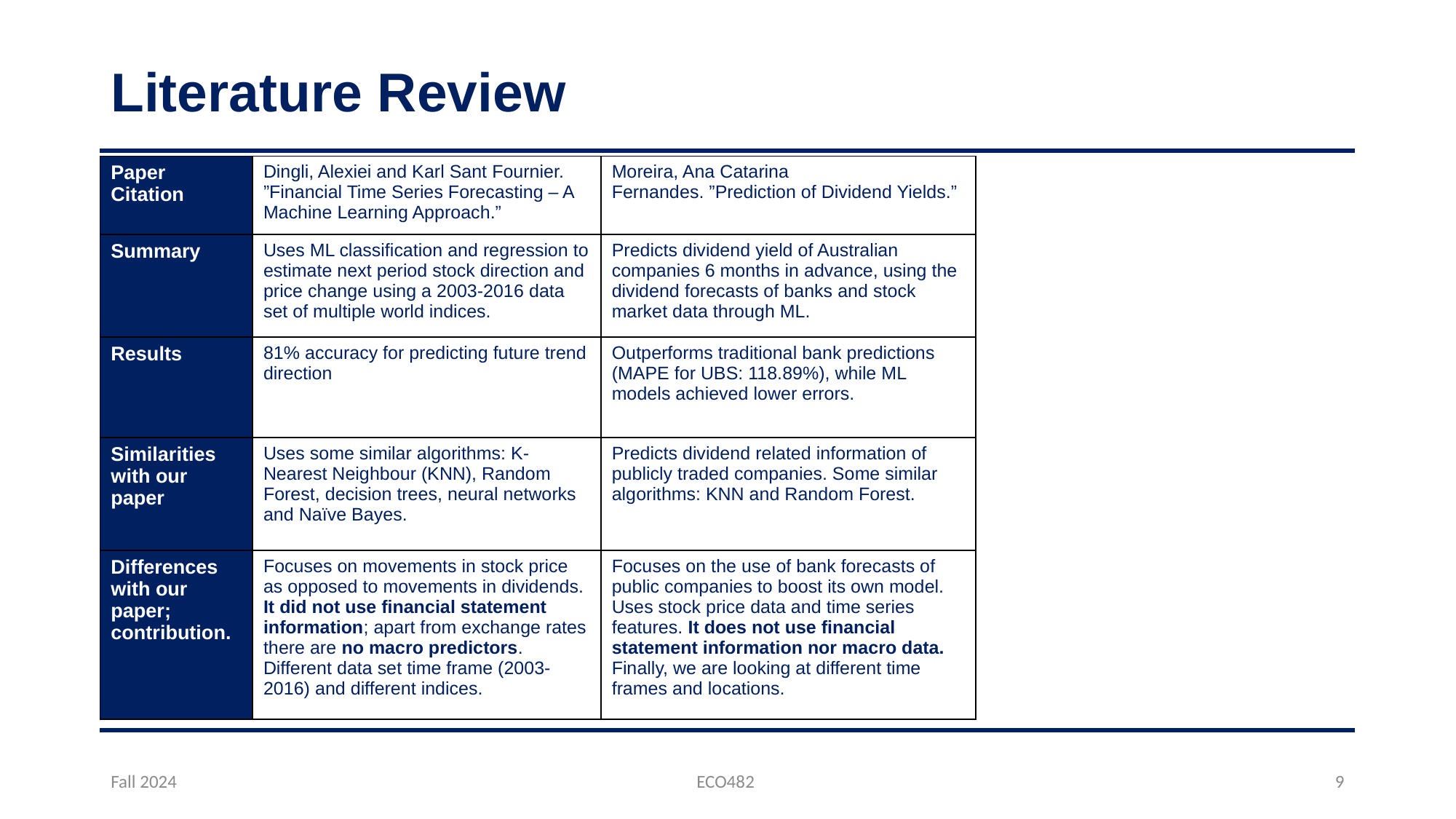

# Literature Review
| Paper Citation | Dingli, Alexiei and Karl Sant Fournier. ”Financial Time Series Forecasting – A Machine Learning Approach.” | Moreira, Ana Catarina Fernandes. ”Prediction of Dividend Yields.” |
| --- | --- | --- |
| Summary | Uses ML classification and regression to estimate next period stock direction and price change using a 2003-2016 data set of multiple world indices. | Predicts dividend yield of Australian companies 6 months in advance, using the dividend forecasts of banks and stock market data through ML. |
| Results | 81% accuracy for predicting future trend direction | Outperforms traditional bank predictions (MAPE for UBS: 118.89%), while ML models achieved lower errors. |
| Similarities with our paper | Uses some similar algorithms: K-Nearest Neighbour (KNN), Random Forest, decision trees, neural networks and Naïve Bayes. | Predicts dividend related information of publicly traded companies. Some similar algorithms: KNN and Random Forest. |
| Differences with our paper; contribution. | Focuses on movements in stock price as opposed to movements in dividends. It did not use financial statement information; apart from exchange rates there are no macro predictors. Different data set time frame (2003-2016) and different indices. | Focuses on the use of bank forecasts of public companies to boost its own model. Uses stock price data and time series features. It does not use financial statement information nor macro data. Finally, we are looking at different time frames and locations. |

Fall 2024
ECO482
9